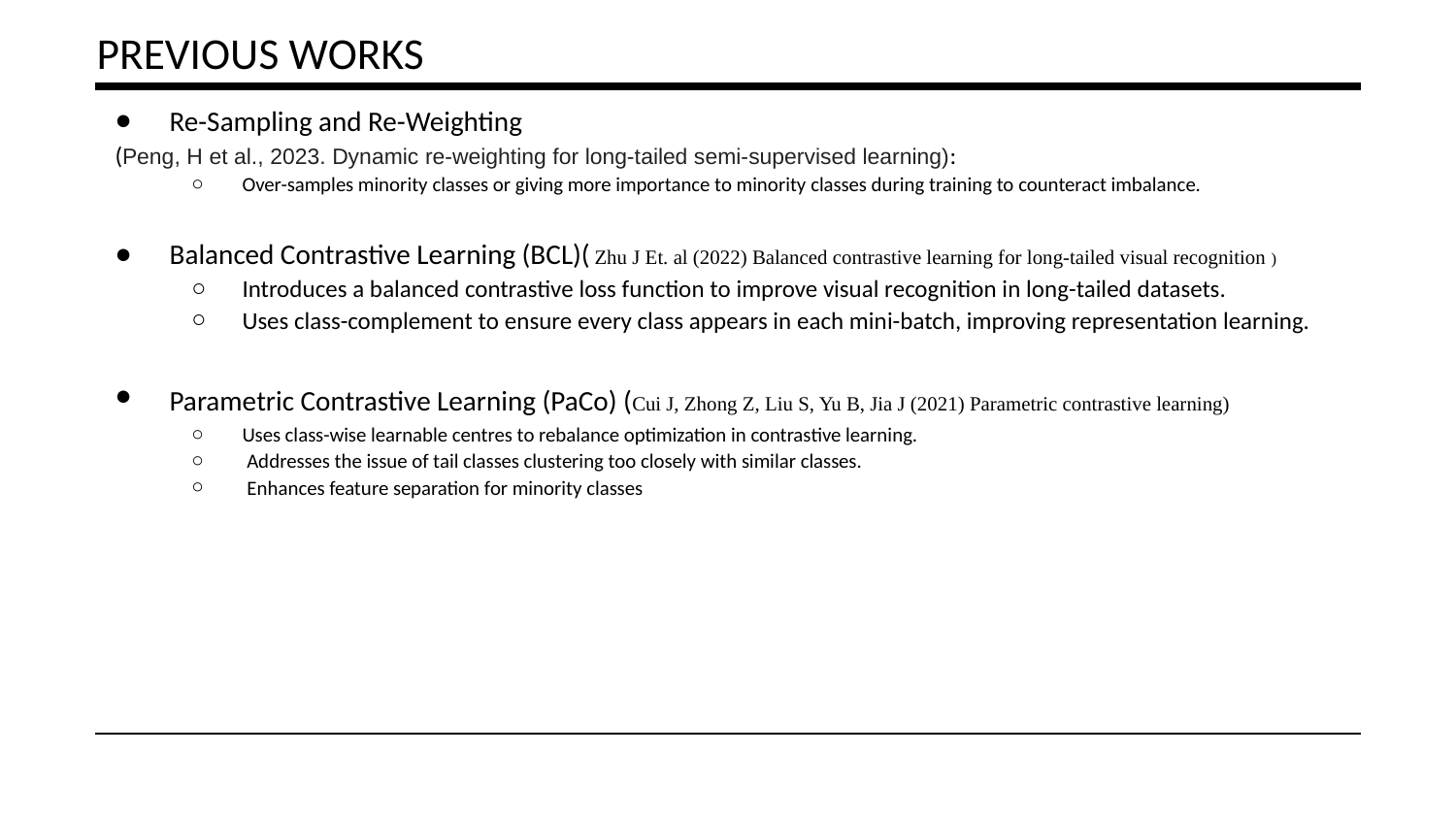

PREVIOUS WORKS
Re-Sampling and Re-Weighting
(Peng, H et al., 2023. Dynamic re-weighting for long-tailed semi-supervised learning):
Over-samples minority classes or giving more importance to minority classes during training to counteract imbalance.

Balanced Contrastive Learning (BCL)( Zhu J Et. al (2022) Balanced contrastive learning for long-tailed visual recognition )
Introduces a balanced contrastive loss function to improve visual recognition in long-tailed datasets.
Uses class-complement to ensure every class appears in each mini-batch, improving representation learning.

Parametric Contrastive Learning (PaCo) (Cui J, Zhong Z, Liu S, Yu B, Jia J (2021) Parametric contrastive learning)
Uses class-wise learnable centres to rebalance optimization in contrastive learning.
 Addresses the issue of tail classes clustering too closely with similar classes.
 Enhances feature separation for minority classes